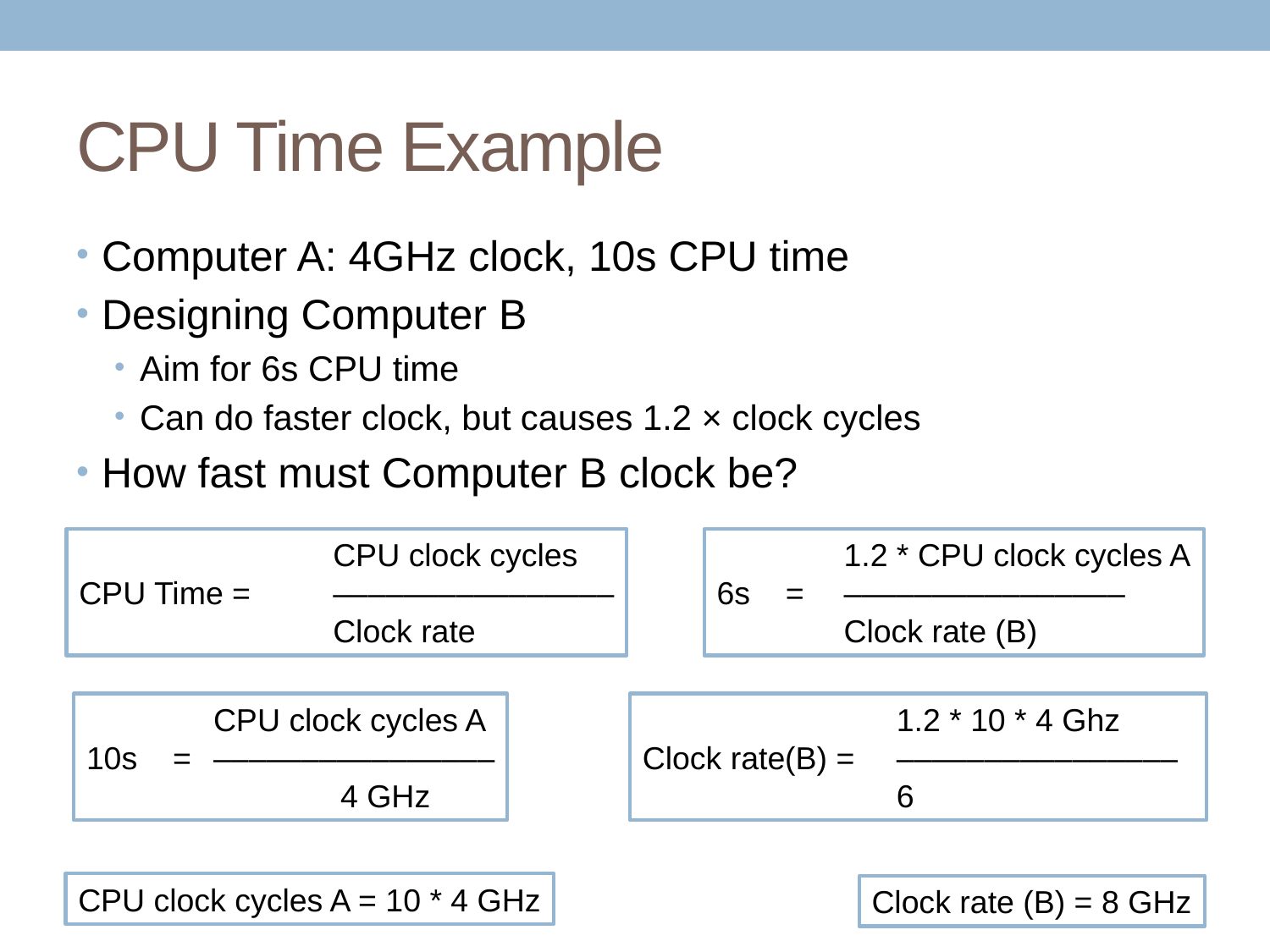

# CPU Time Example
Computer A: 4GHz clock, 10s CPU time
Designing Computer B
Aim for 6s CPU time
Can do faster clock, but causes 1.2 × clock cycles
How fast must Computer B clock be?
		CPU clock cycles
CPU Time = 	––––––––––––––––
		Clock rate
	1.2 * CPU clock cycles A
6s    = 	––––––––––––––––
	Clock rate (B)
	CPU clock cycles A
10s    = 	––––––––––––––––
		4 GHz
		1.2 * 10 * 4 Ghz
Clock rate(B) =	––––––––––––––––
		6
CPU clock cycles A = 10 * 4 GHz
Clock rate (B) = 8 GHz